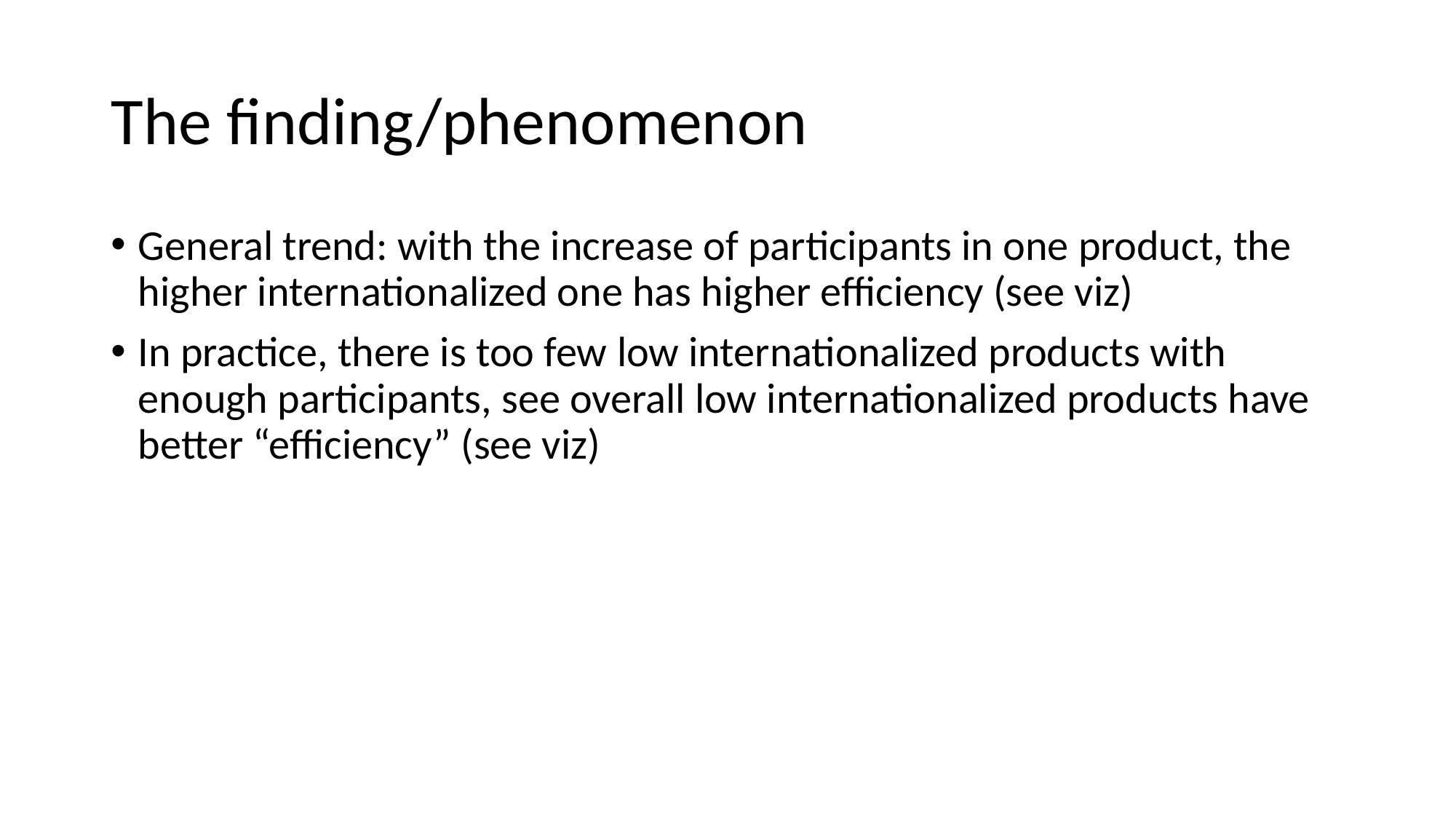

# The finding/phenomenon
General trend: with the increase of participants in one product, the higher internationalized one has higher efficiency (see viz)
In practice, there is too few low internationalized products with enough participants, see overall low internationalized products have better “efficiency” (see viz)